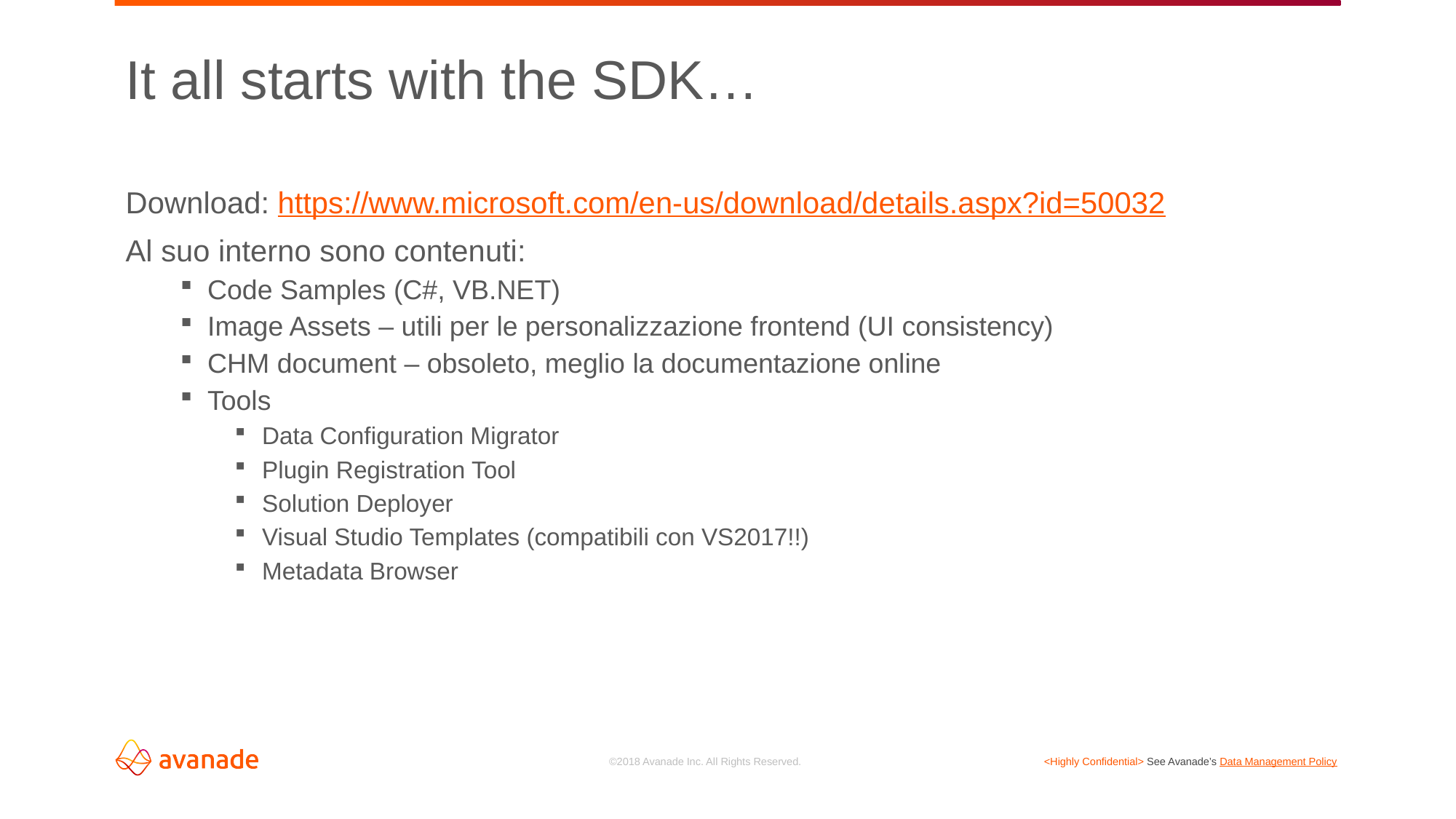

# It all starts with the SDK…
Download: https://www.microsoft.com/en-us/download/details.aspx?id=50032
Al suo interno sono contenuti:
Code Samples (C#, VB.NET)
Image Assets – utili per le personalizzazione frontend (UI consistency)
CHM document – obsoleto, meglio la documentazione online
Tools
Data Configuration Migrator
Plugin Registration Tool
Solution Deployer
Visual Studio Templates (compatibili con VS2017!!)
Metadata Browser